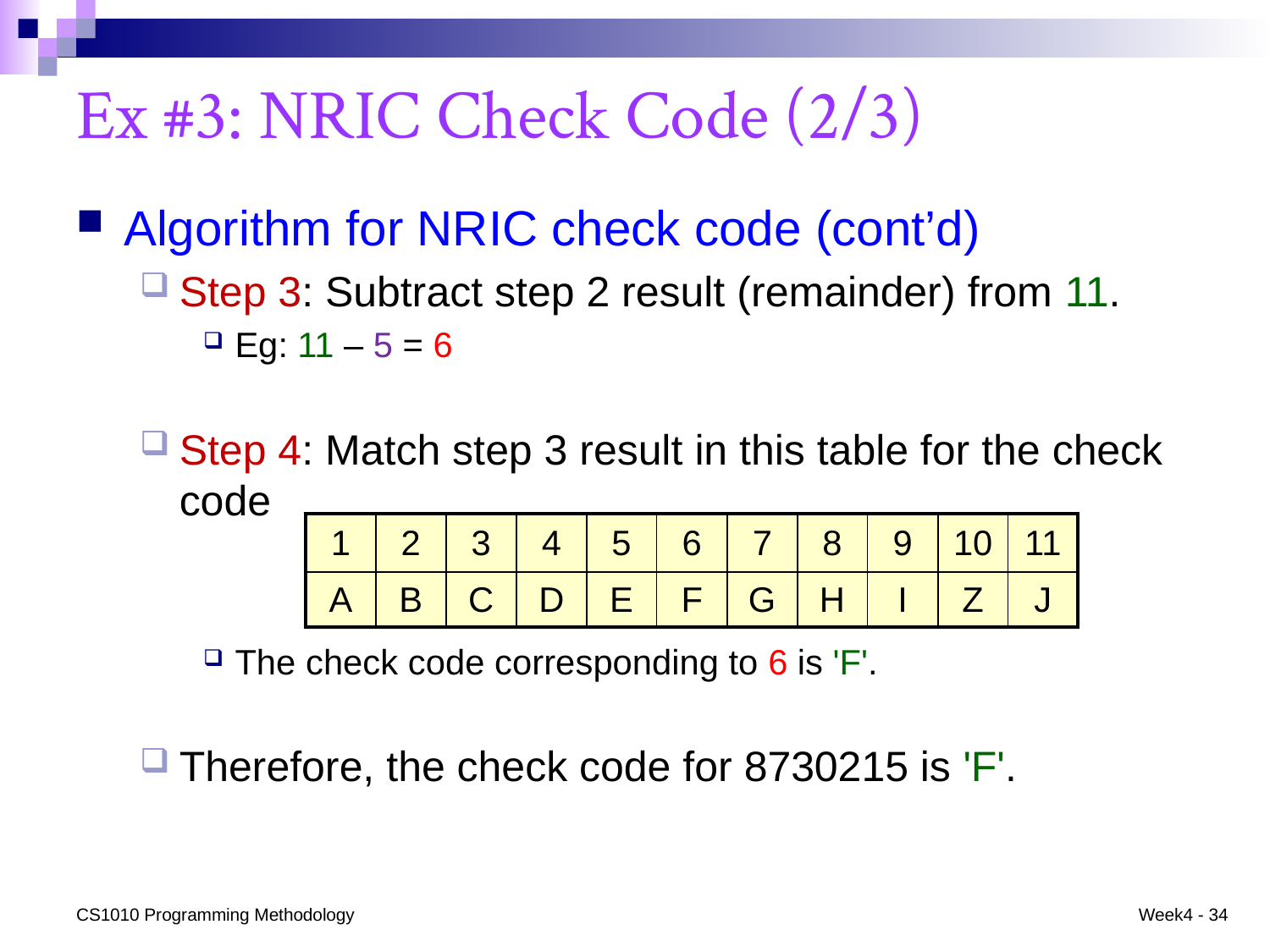

# Ex #3: NRIC Check Code (2/3)
Algorithm for NRIC check code (cont’d)
Step 3: Subtract step 2 result (remainder) from 11.
Eg: 11 – 5 = 6

Step 4: Match step 3 result in this table for the check code

The check code corresponding to 6 is 'F'.

Therefore, the check code for 8730215 is 'F'.
| 1 | 2 | 3 | 4 | 5 | 6 | 7 | 8 | 9 | 10 | 11 |
| --- | --- | --- | --- | --- | --- | --- | --- | --- | --- | --- |
| A | B | C | D | E | F | G | H | I | Z | J |
CS1010 Programming Methodology
Week4 - 34